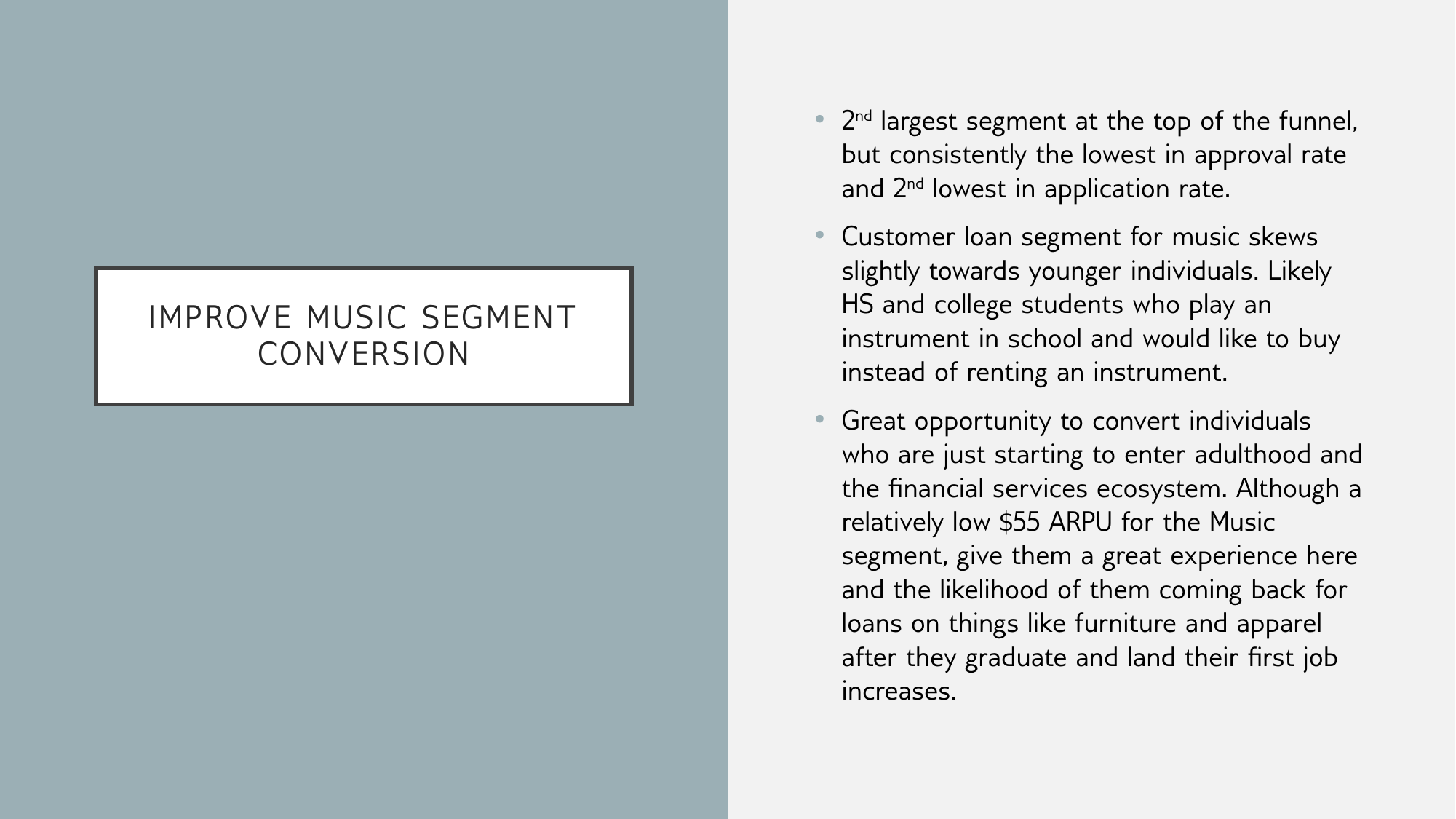

2nd largest segment at the top of the funnel, but consistently the lowest in approval rate and 2nd lowest in application rate.
Customer loan segment for music skews slightly towards younger individuals. Likely HS and college students who play an instrument in school and would like to buy instead of renting an instrument.
Great opportunity to convert individuals who are just starting to enter adulthood and the financial services ecosystem. Although a relatively low $55 ARPU for the Music segment, give them a great experience here and the likelihood of them coming back for loans on things like furniture and apparel after they graduate and land their first job increases.
# Improve Music Segment Conversion